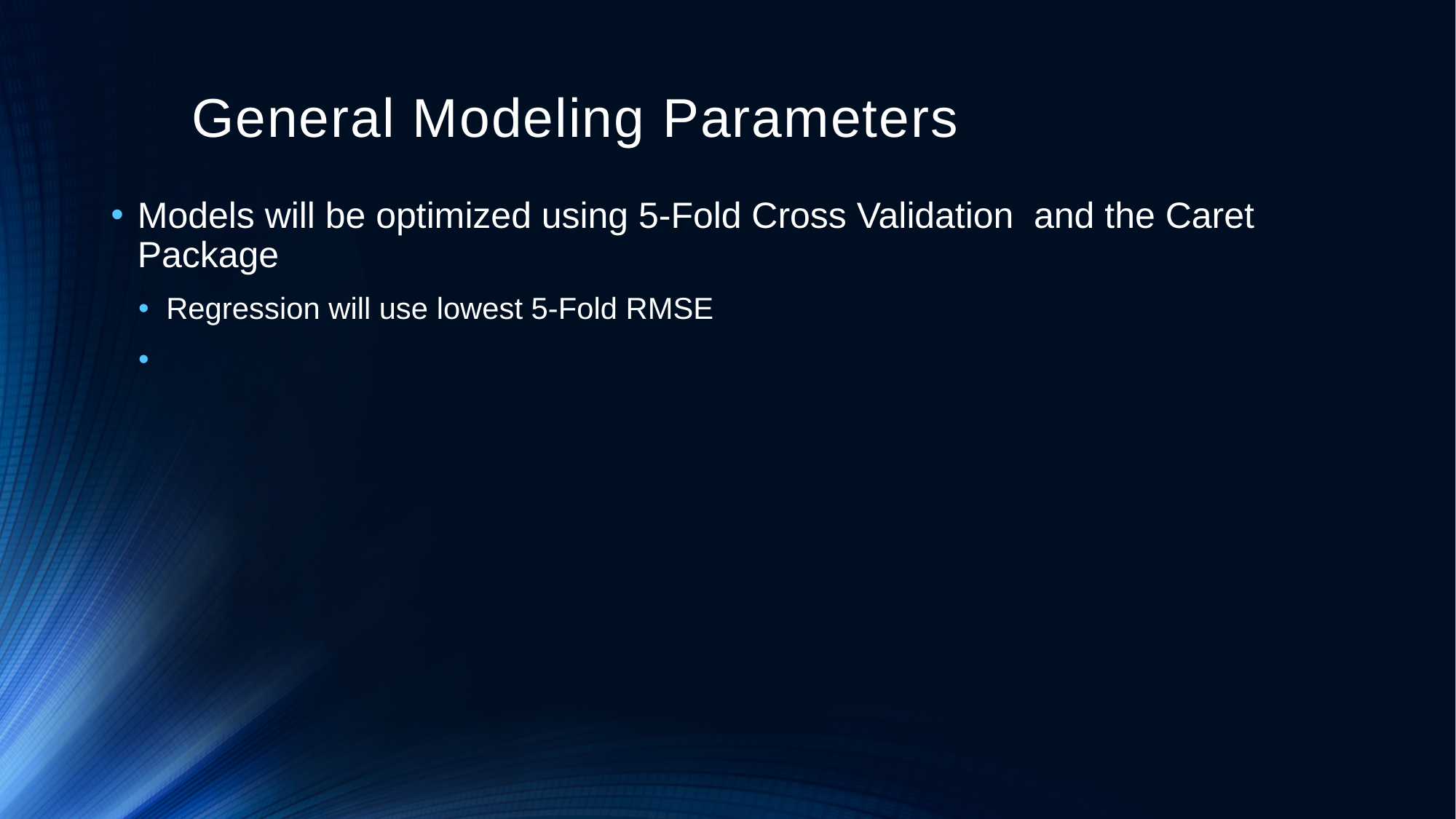

# General Modeling Parameters
Models will be optimized using 5-Fold Cross Validation  and the Caret Package
Regression will use lowest 5-Fold RMSE